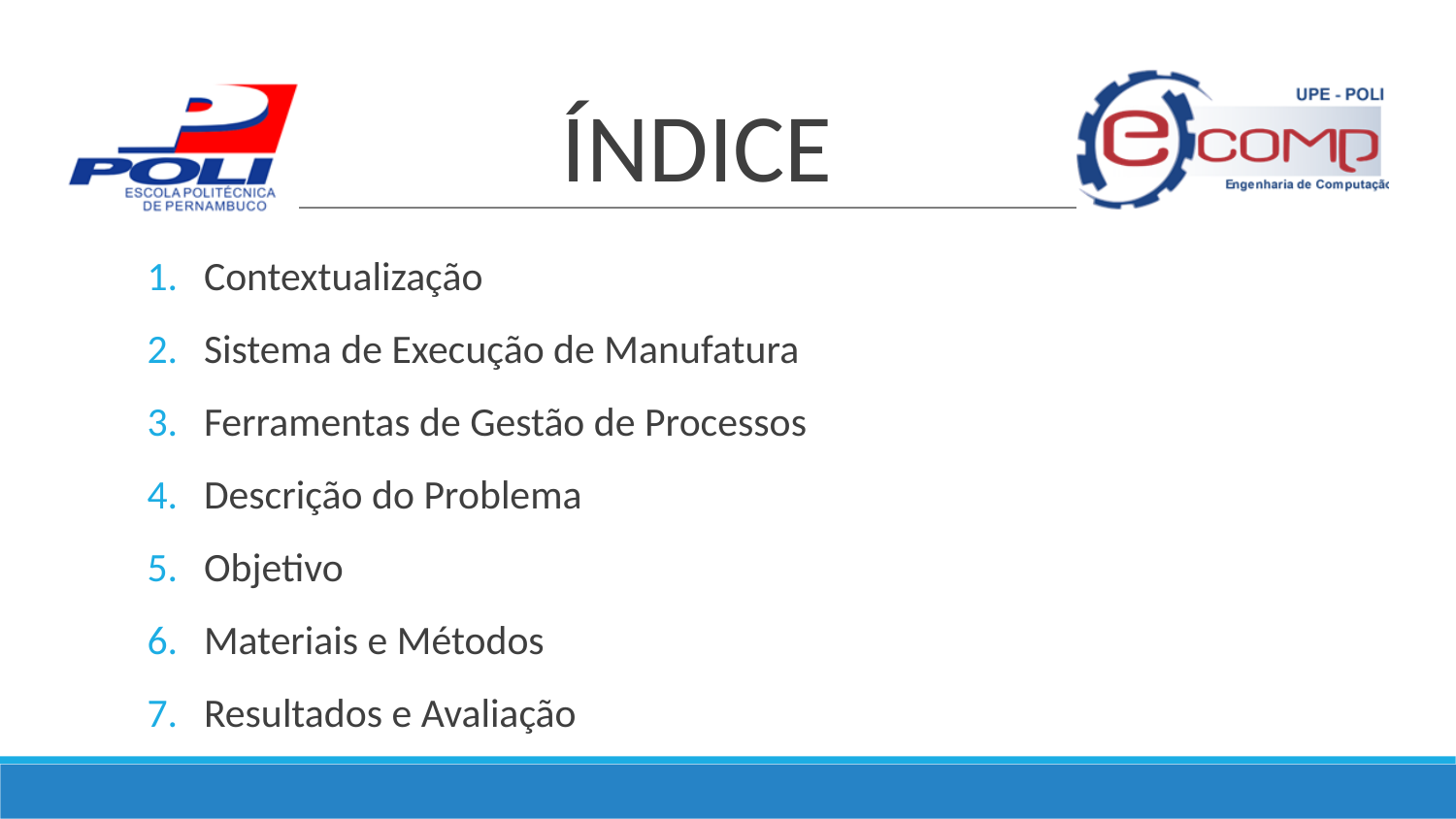

# ÍNDICE
Contextualização
Sistema de Execução de Manufatura
Ferramentas de Gestão de Processos
Descrição do Problema
Objetivo
Materiais e Métodos
Resultados e Avaliação